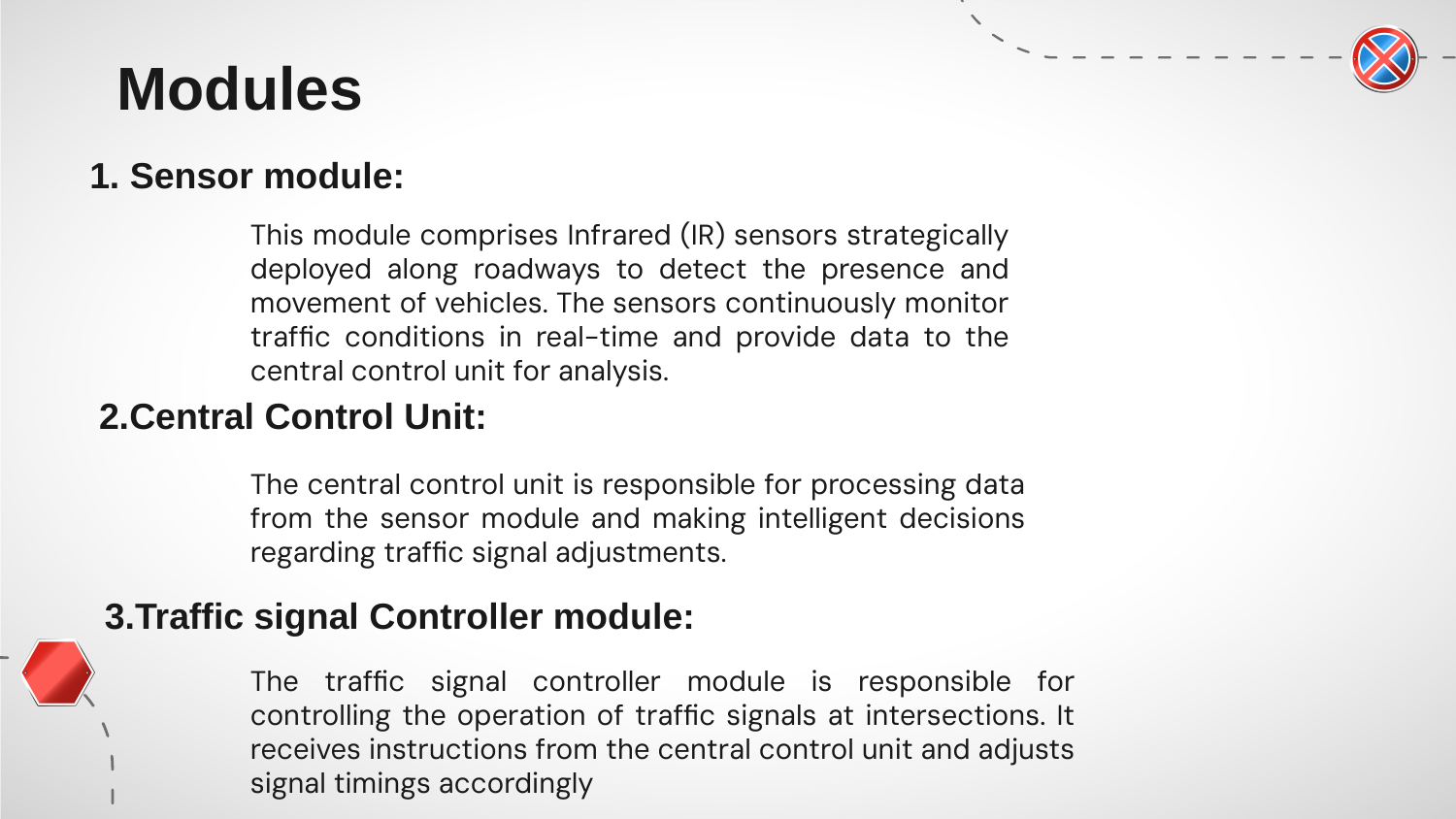

# Modules
1. Sensor module:
This module comprises Infrared (IR) sensors strategically deployed along roadways to detect the presence and movement of vehicles. The sensors continuously monitor traffic conditions in real-time and provide data to the central control unit for analysis.
2.Central Control Unit:
The central control unit is responsible for processing data from the sensor module and making intelligent decisions regarding traffic signal adjustments.
3.Traffic signal Controller module:
The traffic signal controller module is responsible for controlling the operation of traffic signals at intersections. It receives instructions from the central control unit and adjusts signal timings accordingly